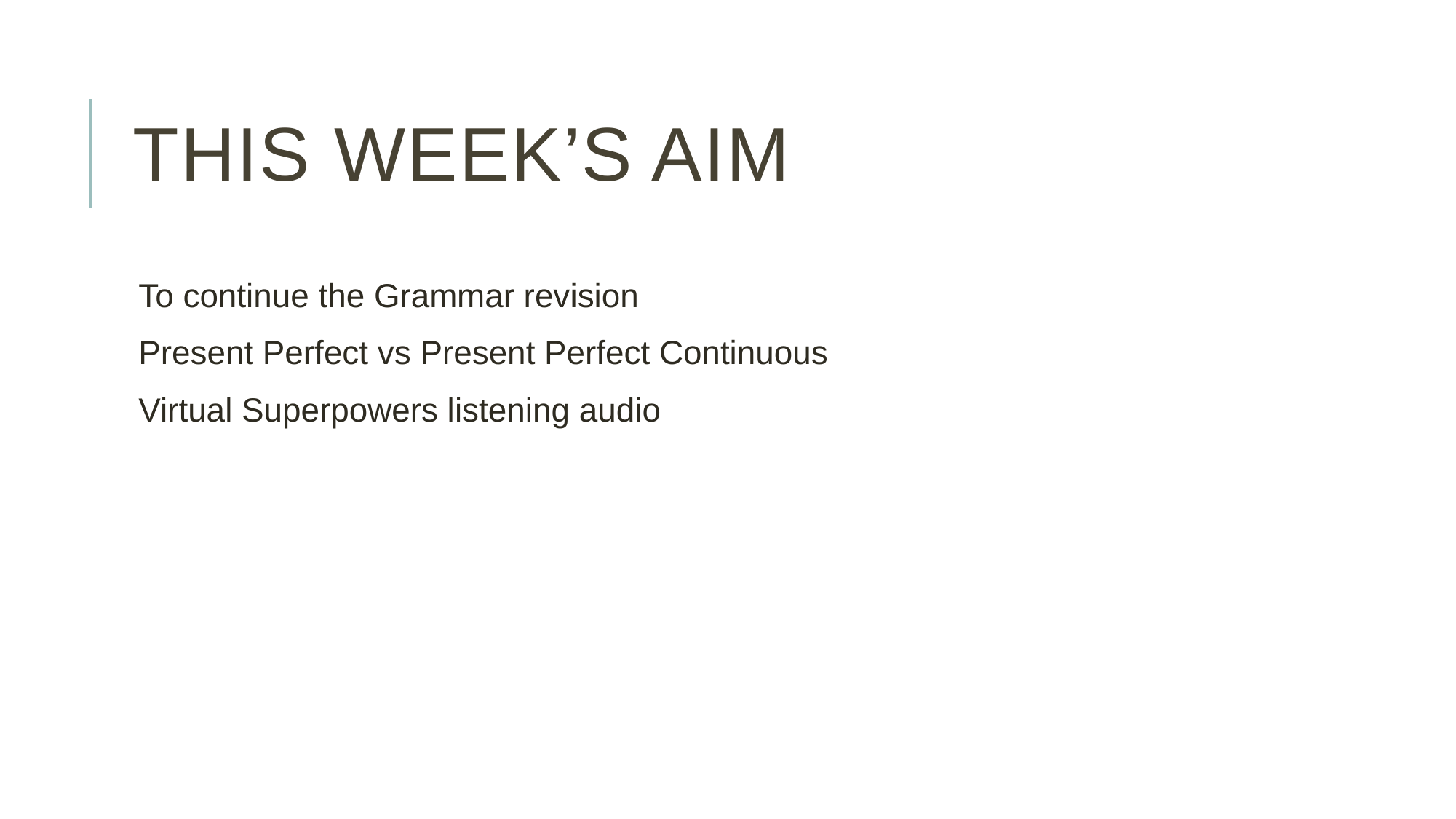

# This Week’s Aim
To continue the Grammar revision
Present Perfect vs Present Perfect Continuous
Virtual Superpowers listening audio